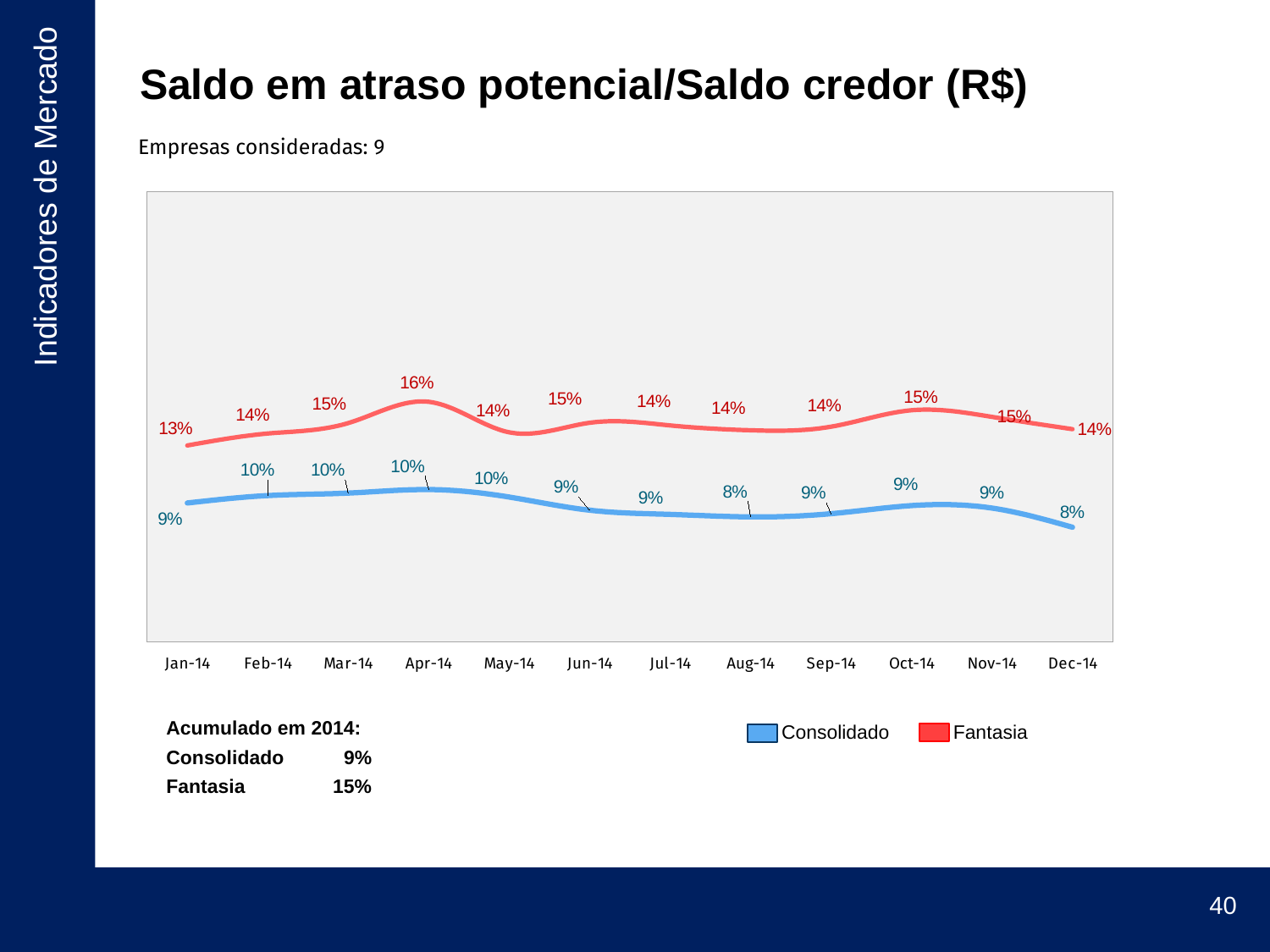

# Saldo em atraso potencial/Saldo credor (R$)
Empresas consideradas: 9

### Chart

| Category |  |  |
|---|---|---|
| 41640 | 0.09271212185584952 | 0.1310401492647406 |
| 41671 | 0.09766688400856204 | 0.139015815024637 |
| 41699 | 0.09932251685982357 | 0.14599259785525215 |
| 41730 | 0.10168165260944122 | 0.16016164433508145 |
| 41760 | 0.096677502983977 | 0.1398153201901709 |
| 41791 | 0.08792041311163926 | 0.14619625183604992 |
| 41821 | 0.08512874170936288 | 0.1444223445378165 |
| 41852 | 0.08346642993132573 | 0.14119858856299197 |
| 41883 | 0.08558899714095851 | 0.14358014799848737 |
| 41913 | 0.09097955038025737 | 0.15453650753829803 |
| 41944 | 0.08933389222911513 | 0.15010849411918215 |
| 41974 | 0.07656476007181397 | 0.14193548387096774 |
| Acumulado em 2014: |  |
| --- | --- |
| Consolidado | 9% |
| Fantasia | 15% |
Consolidado
Fantasia

40